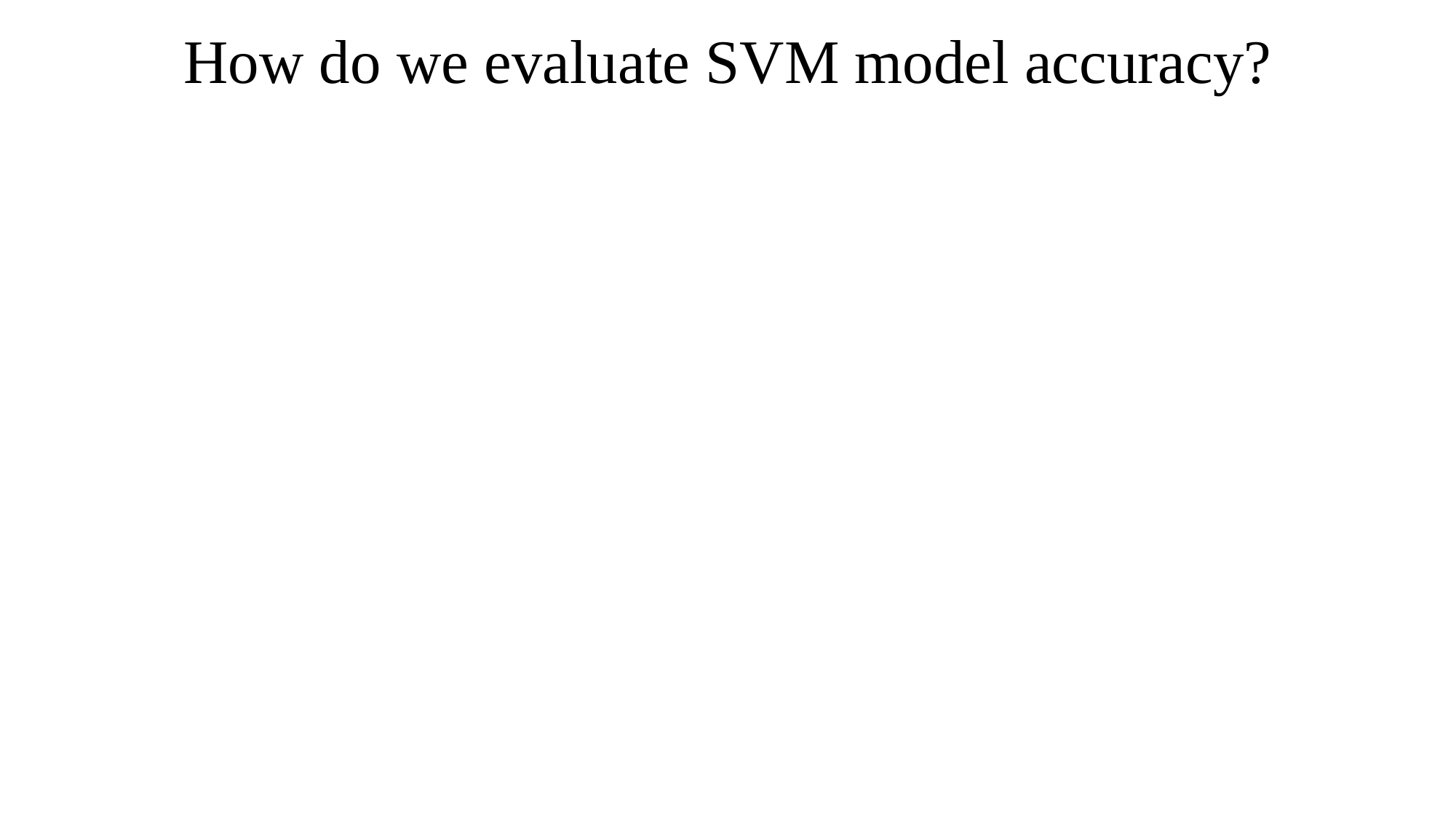

# How do we evaluate SVM model accuracy?